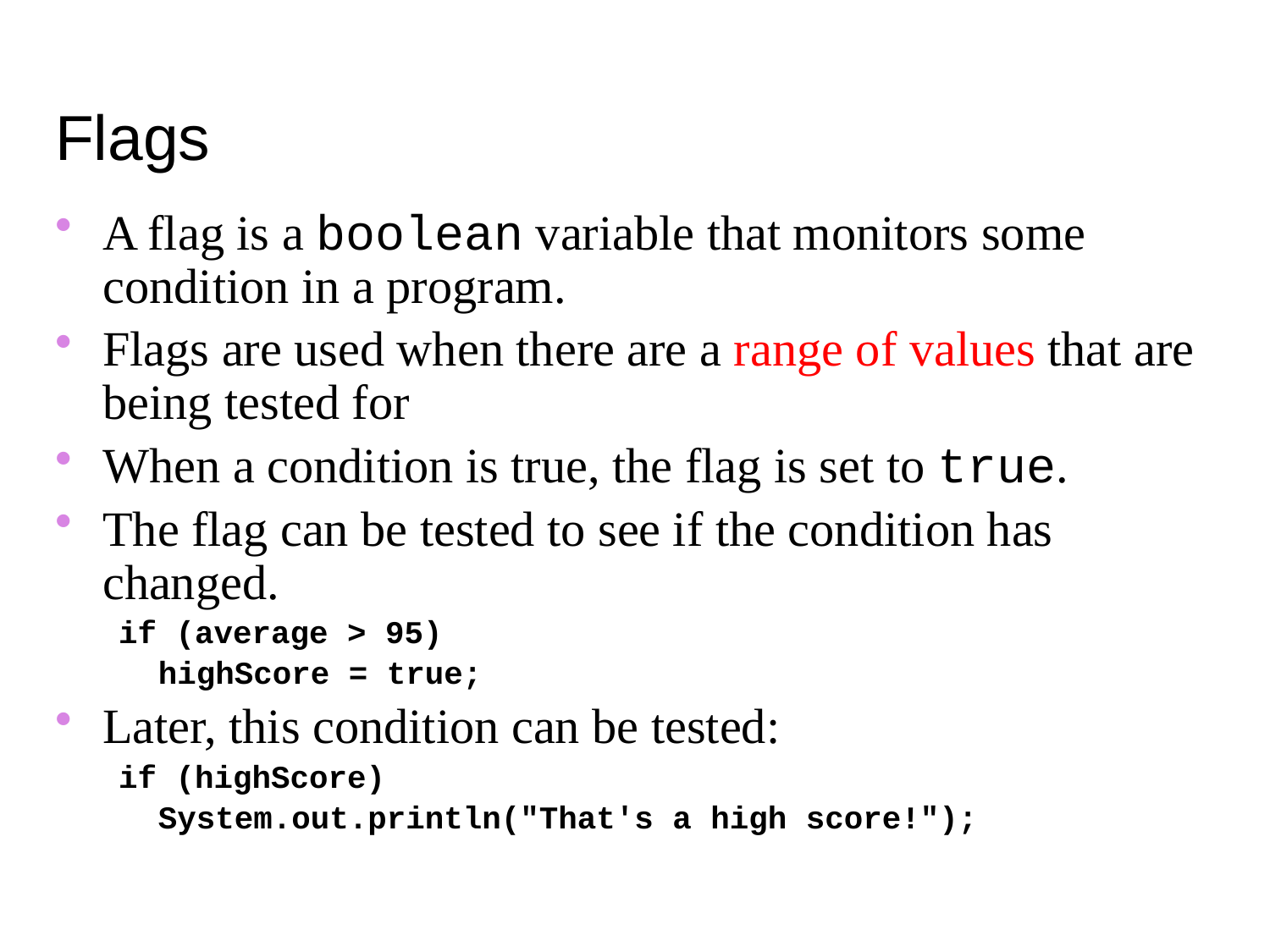

Flags
A flag is a boolean variable that monitors some condition in a program.
Flags are used when there are a range of values that are being tested for
When a condition is true, the flag is set to true.
The flag can be tested to see if the condition has changed.
if (average > 95)
	highScore = true;
Later, this condition can be tested:
if (highScore)
	System.out.println("That′s a high score!");